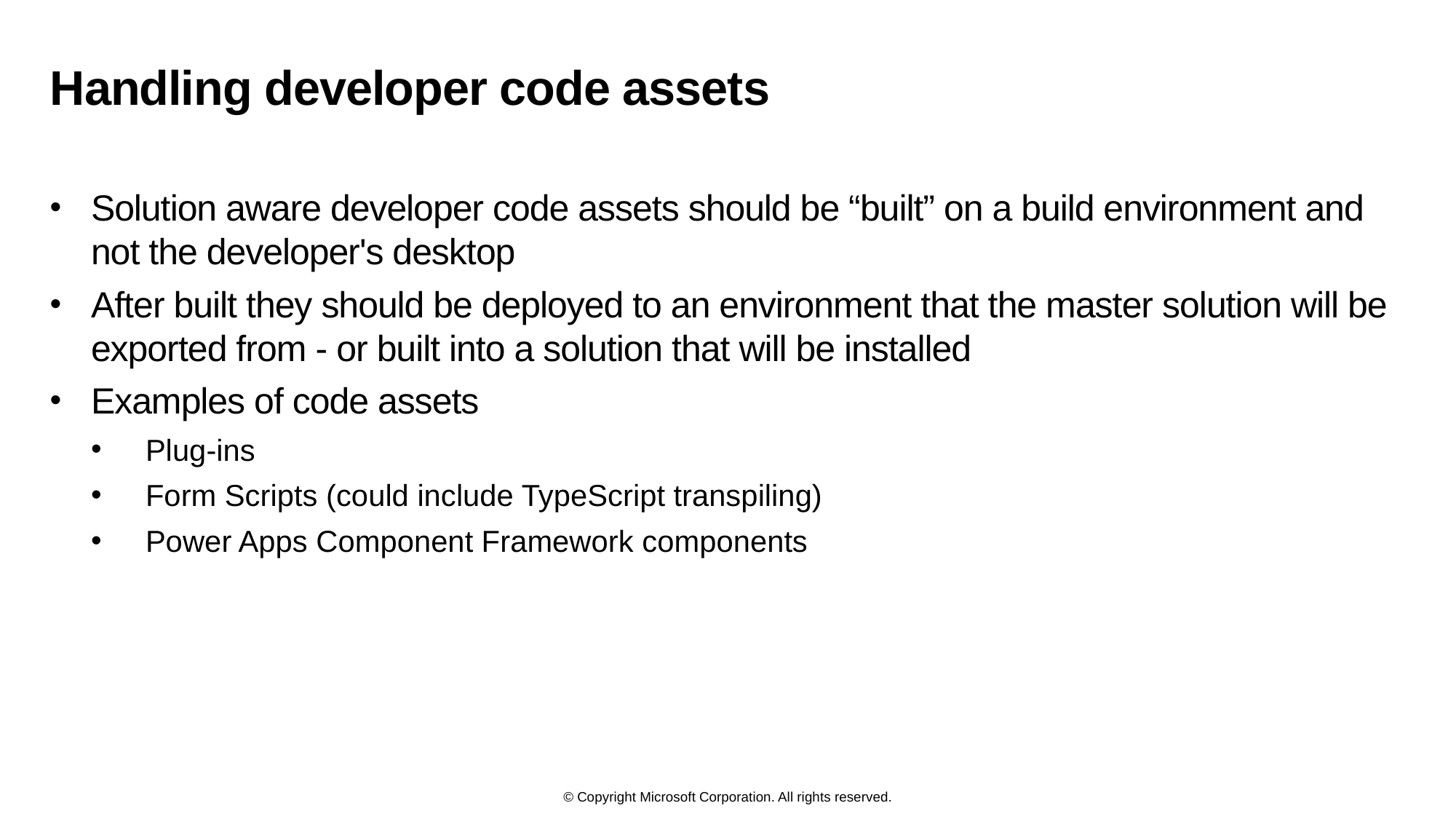

# Handling developer code assets
Solution aware developer code assets should be “built” on a build environment and not the developer's desktop
After built they should be deployed to an environment that the master solution will be exported from - or built into a solution that will be installed
Examples of code assets
Plug-ins
Form Scripts (could include TypeScript transpiling)
Power Apps Component Framework components